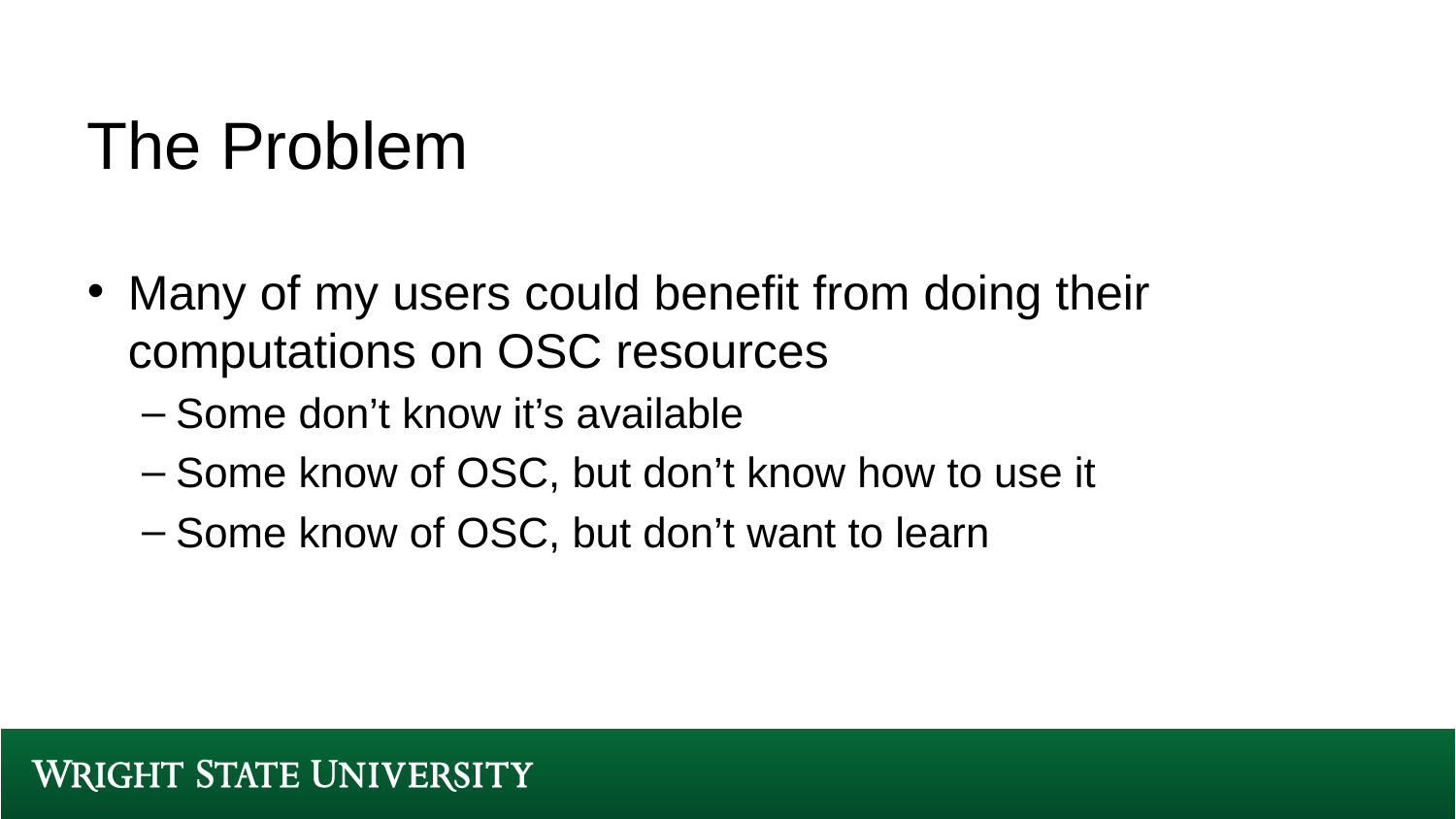

# The Problem
Many of my users could benefit from doing their computations on OSC resources
Some don’t know it’s available
Some know of OSC, but don’t know how to use it
Some know of OSC, but don’t want to learn